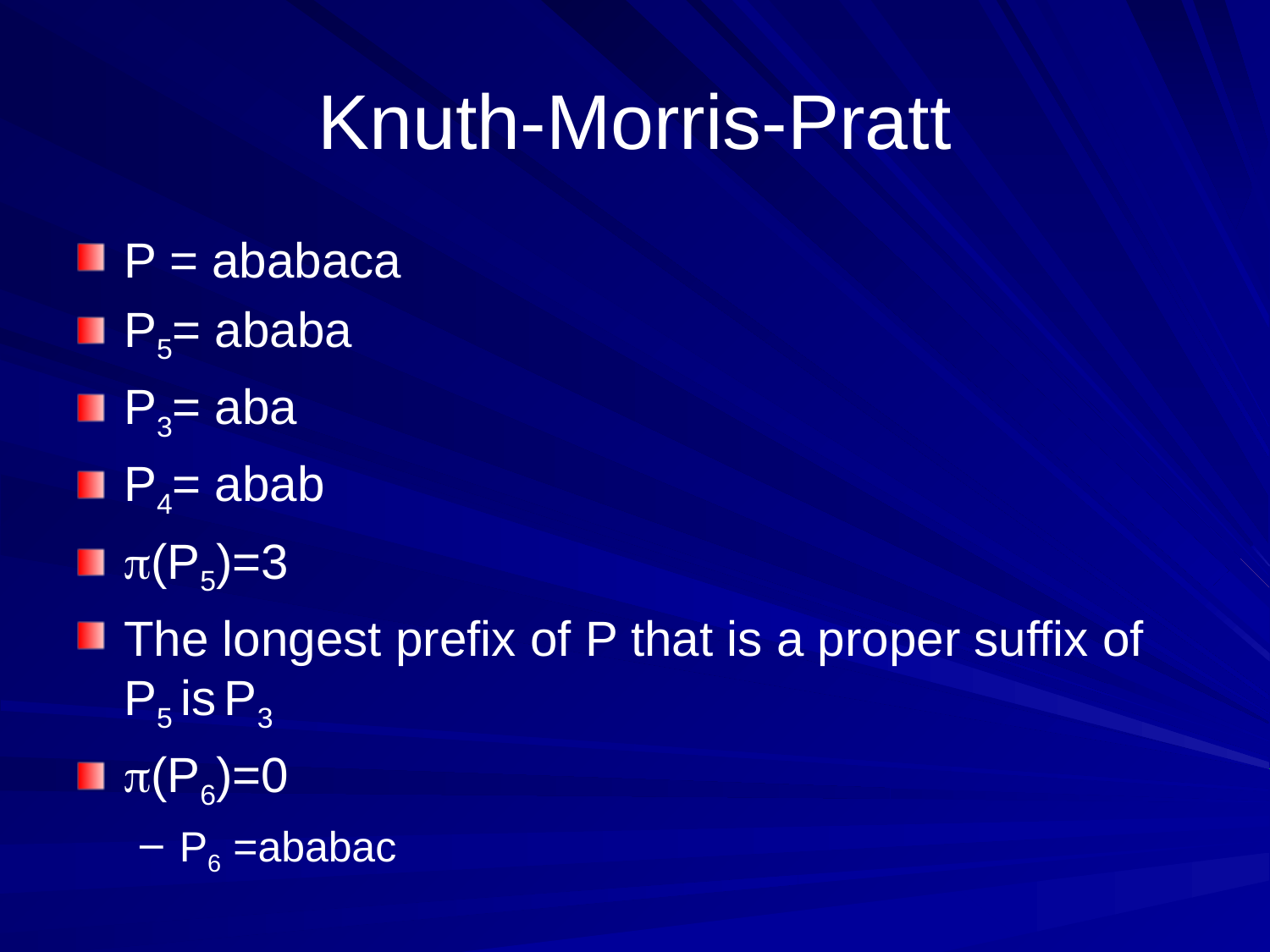

# Knuth-Morris-Pratt
P = ababaca
P5= ababa
P3= aba
P4= abab
π(P5)=3
The longest prefix of P that is a proper suffix of P5 is P3
π(P6)=0
P6 =ababac